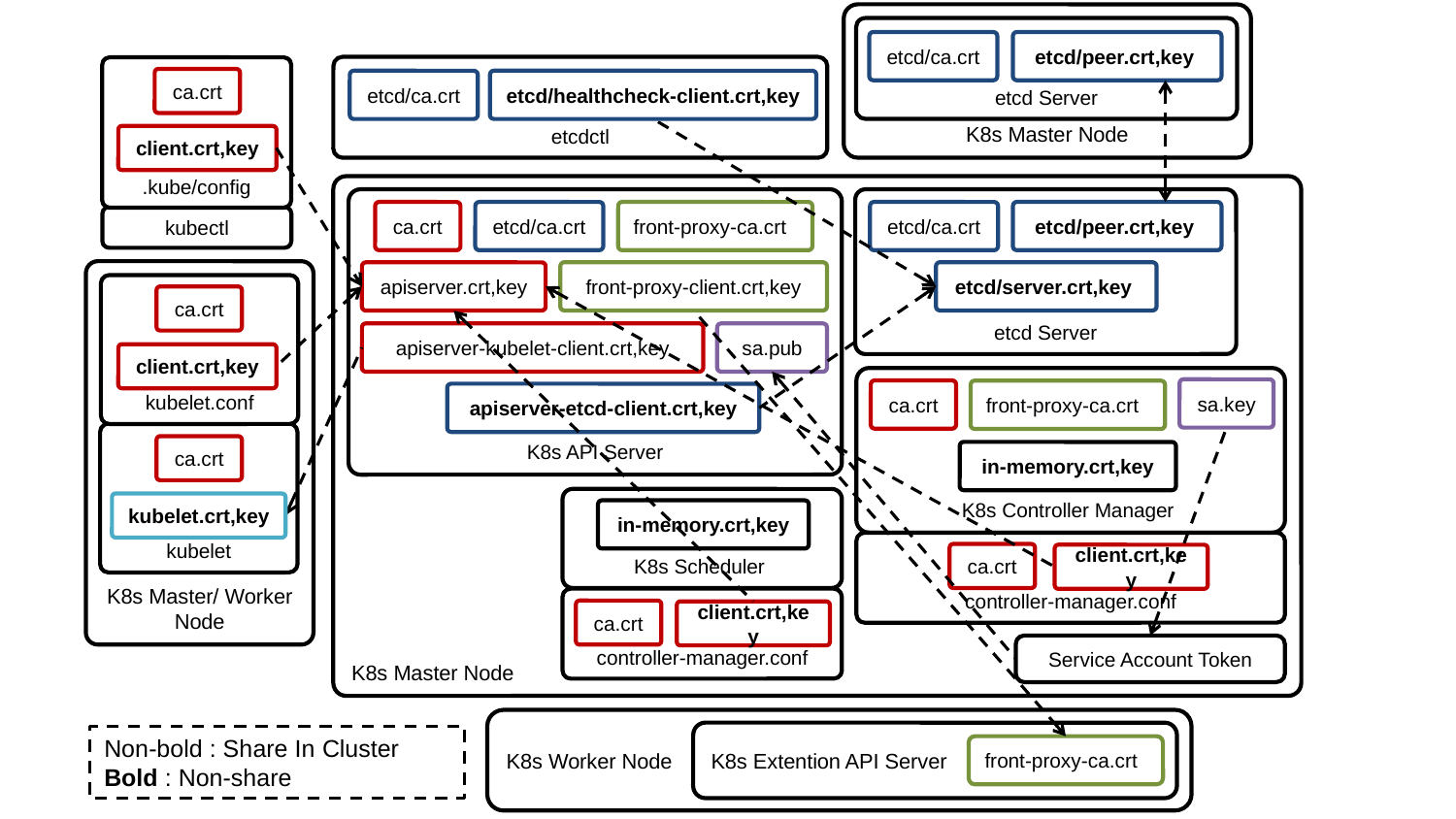

# Certificate Usage
K8s Master Node
etcd Server
etcd/ca.crt
etcd/peer.crt,key
etcdctl
.kube/config
ca.crt
etcd/ca.crt
etcd/healthcheck-client.crt,key
client.crt,key
K8s Master Node
K8s API Server
etcd Server
ca.crt
etcd/ca.crt
front-proxy-ca.crt
etcd/ca.crt
etcd/peer.crt,key
kubectl
K8s Master/ Worker Node
front-proxy-client.crt,key
etcd/server.crt,key
apiserver.crt,key
kubelet.conf
ca.crt
apiserver-kubelet-client.crt,key
sa.pub
client.crt,key
K8s Controller Manager
sa.key
ca.crt
front-proxy-ca.crt
apiserver-etcd-client.crt,key
kubelet
ca.crt
in-memory.crt,key
K8s Scheduler
kubelet.crt,key
in-memory.crt,key
controller-manager.conf
ca.crt
client.crt,key
controller-manager.conf
ca.crt
client.crt,key
Service Account Token
K8s Worker Node
K8s Extention API Server
Non-bold : Share In Cluster
Bold : Non-share
front-proxy-ca.crt